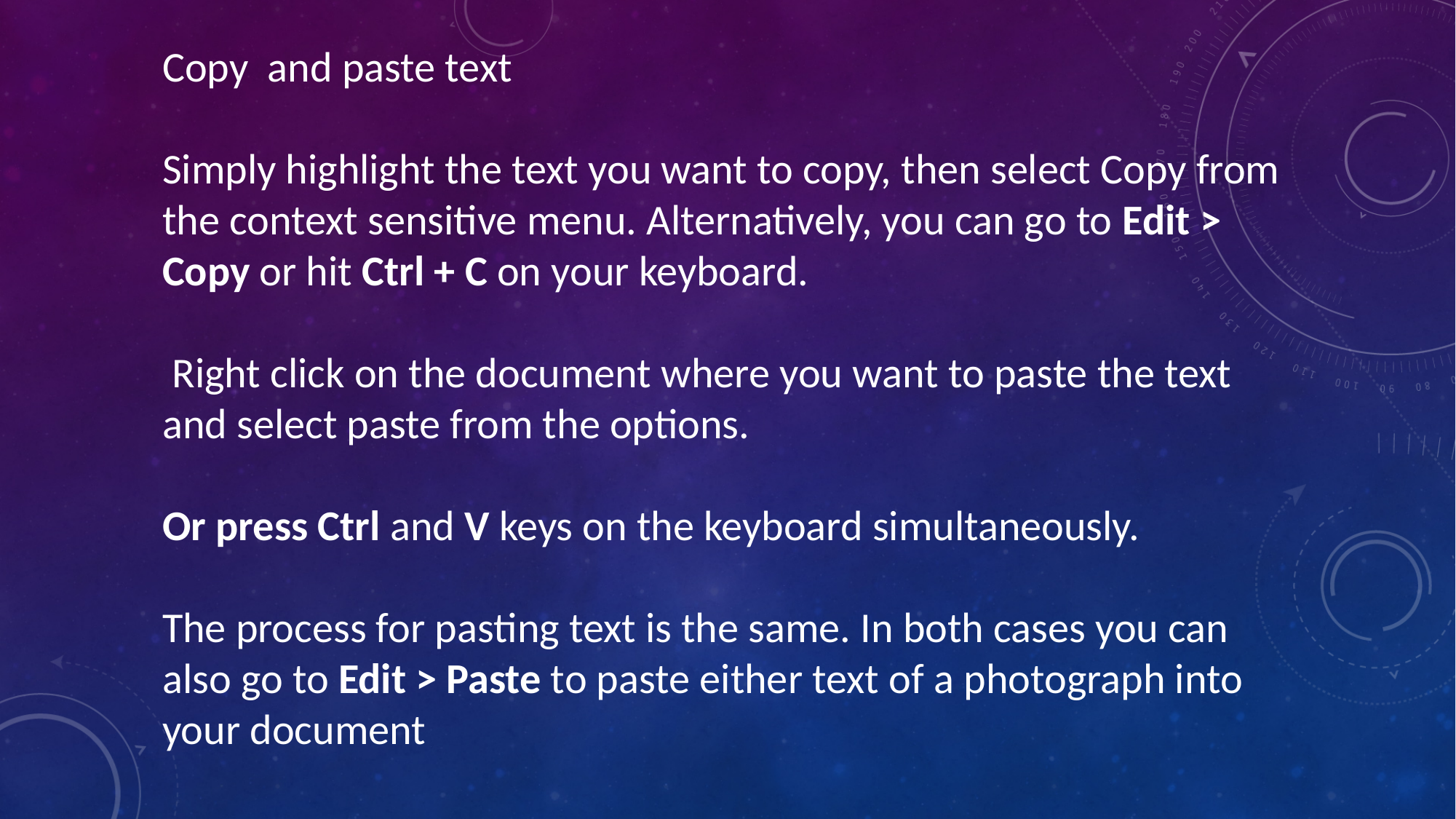

Copy  and paste text

Simply highlight the text you want to copy, then select Copy from the context sensitive menu. Alternatively, you can go to Edit > Copy or hit Ctrl + C on your keyboard.

 Right click on the document where you want to paste the text and select paste from the options.

Or press Ctrl and V keys on the keyboard simultaneously.

The process for pasting text is the same. In both cases you can also go to Edit > Paste to paste either text of a photograph into your document